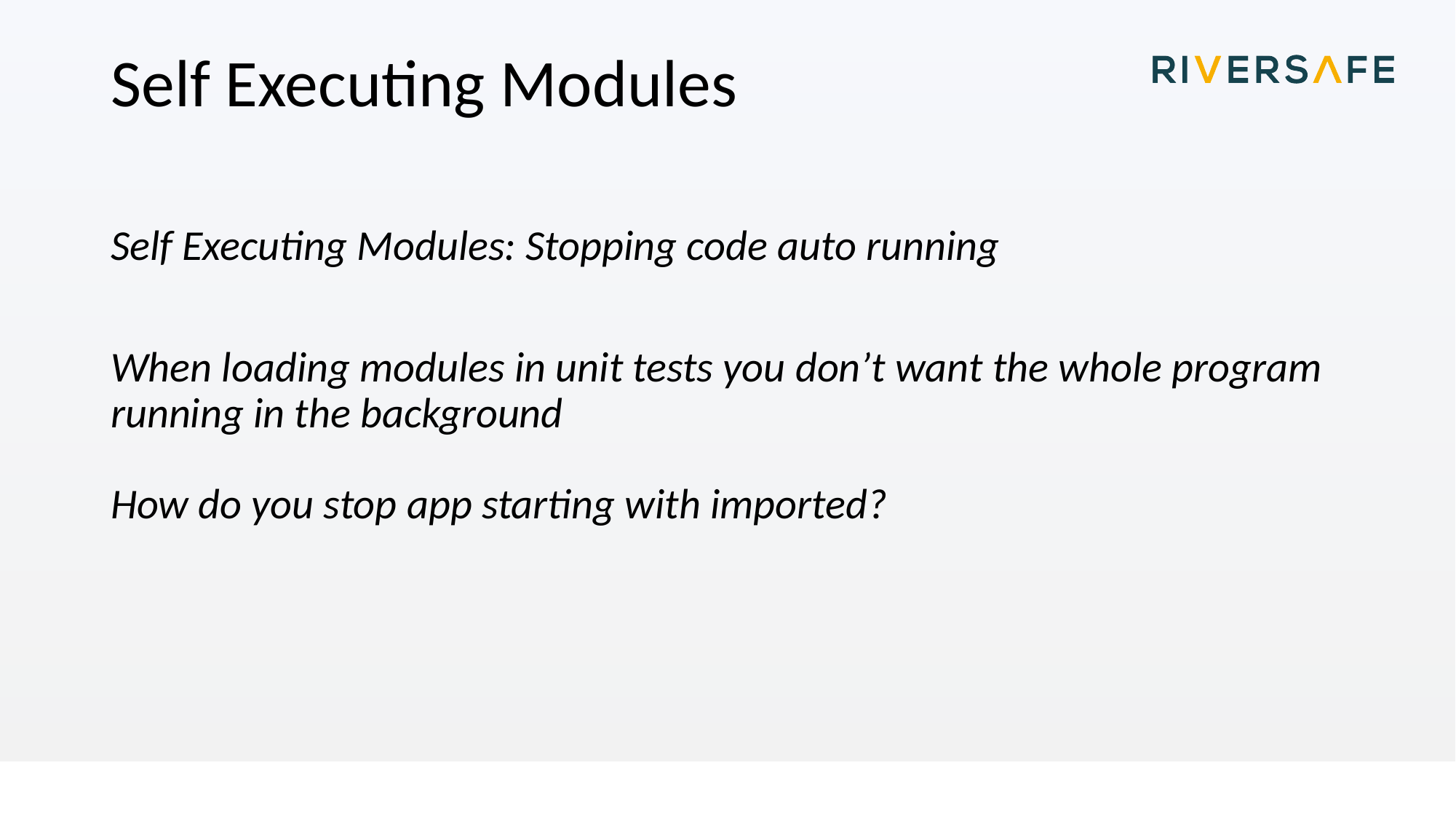

# Self Executing Modules
Self Executing Modules: Stopping code auto running

When loading modules in unit tests you don’t want the whole program running in the background
How do you stop app starting with imported?